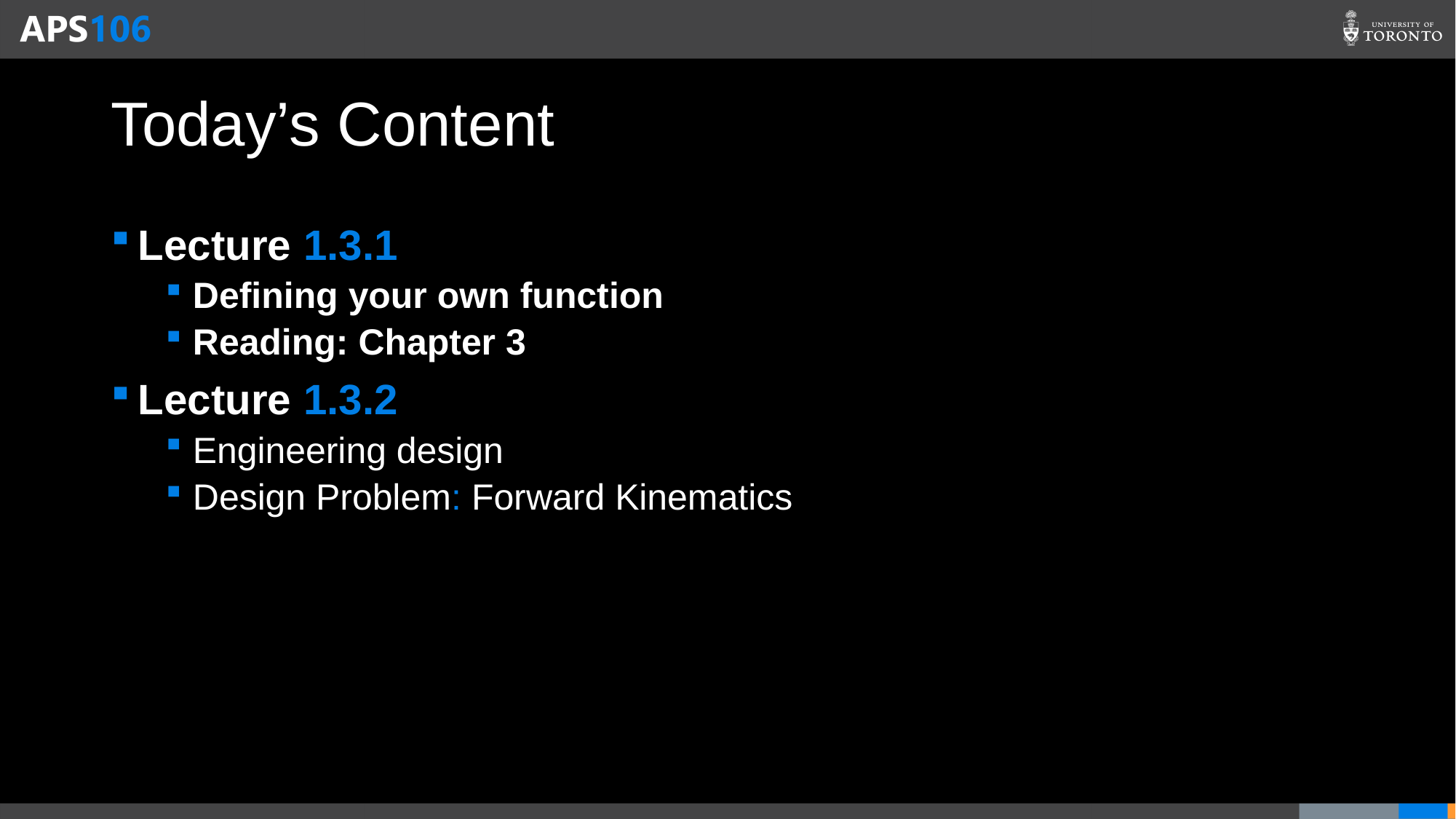

# Today’s Content
Lecture 1.3.1
Defining your own function
Reading: Chapter 3
Lecture 1.3.2
Engineering design
Design Problem: Forward Kinematics